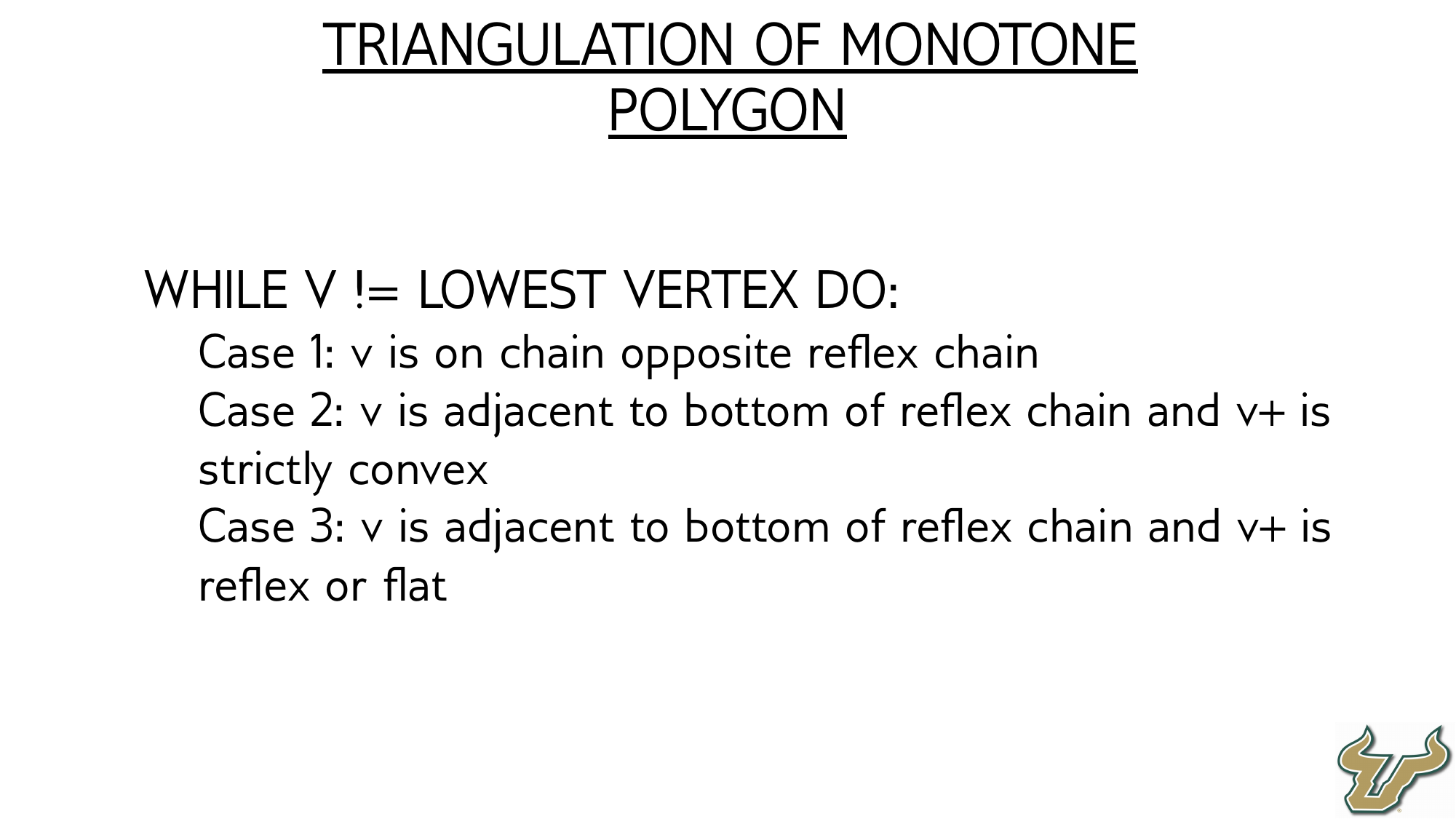

Triangulation of monotone polygon
while v != lowest vertex do:
Case 1: v is on chain opposite reflex chain
Case 2: v is adjacent to bottom of reflex chain and v+ is strictly convex
Case 3: v is adjacent to bottom of reflex chain and v+ is reflex or flat